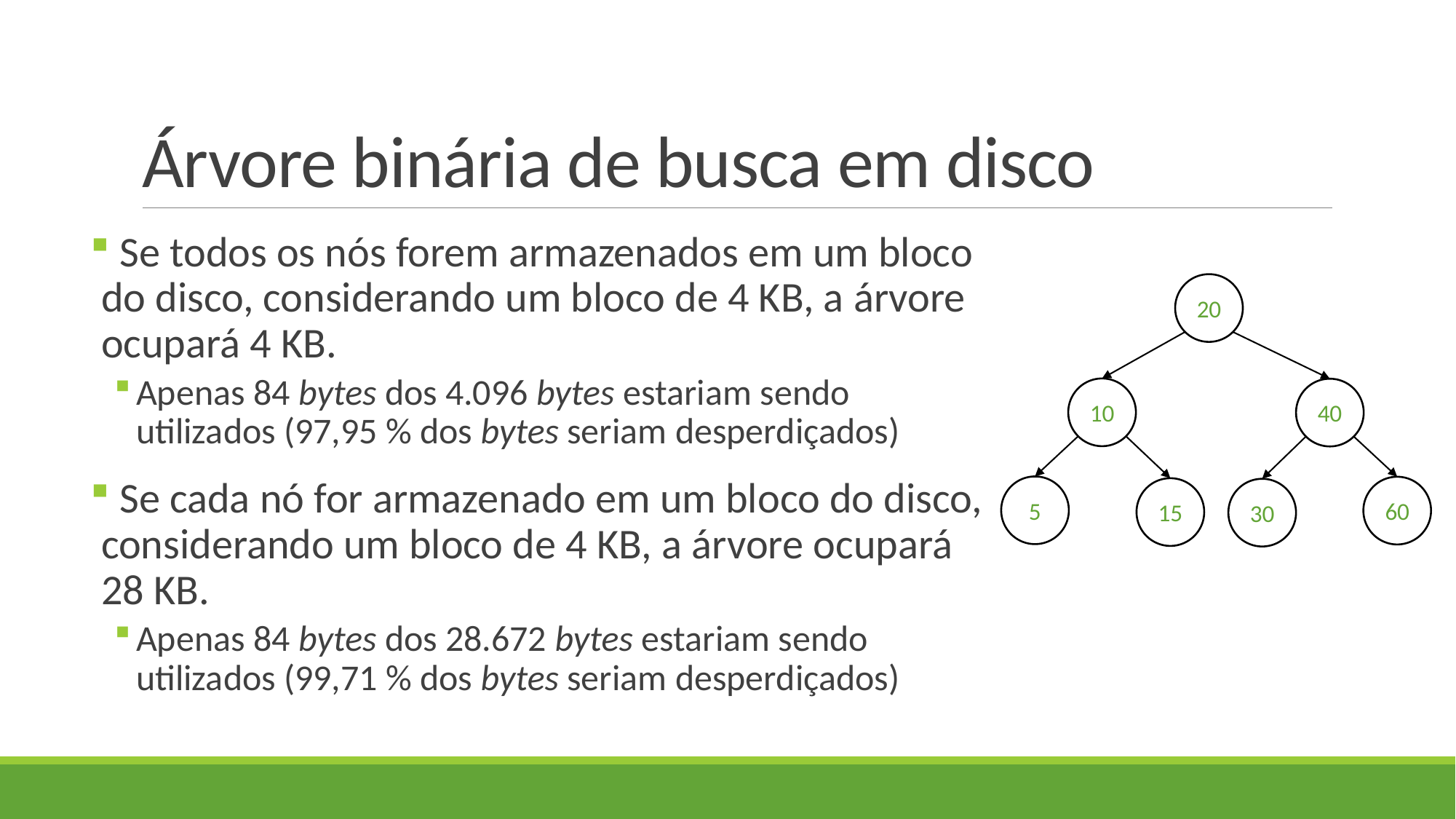

# Árvore binária de busca em disco
 Se todos os nós forem armazenados em um bloco do disco, considerando um bloco de 4 KB, a árvore ocupará 4 KB.
Apenas 84 bytes dos 4.096 bytes estariam sendo utilizados (97,95 % dos bytes seriam desperdiçados)
 Se cada nó for armazenado em um bloco do disco, considerando um bloco de 4 KB, a árvore ocupará 28 KB.
Apenas 84 bytes dos 28.672 bytes estariam sendo utilizados (99,71 % dos bytes seriam desperdiçados)
20
10
40
5
60
15
30